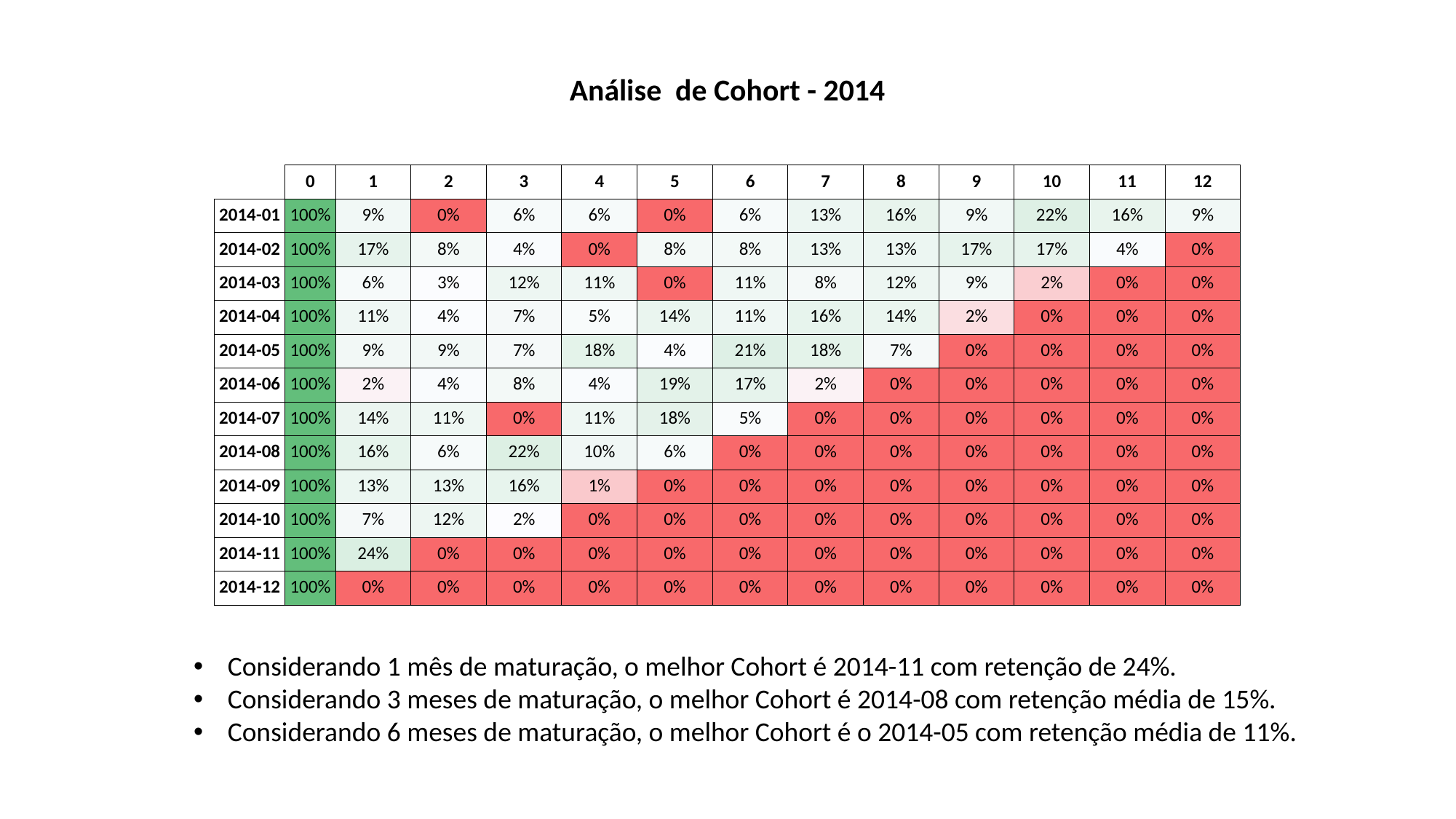

Análise  de Cohort - 2014
|  | 0 | 1 | 2 | 3 | 4 | 5 | 6 | 7 | 8 | 9 | 10 | 11 | 12 |
| --- | --- | --- | --- | --- | --- | --- | --- | --- | --- | --- | --- | --- | --- |
| 2014-01 | 100% | 9% | 0% | 6% | 6% | 0% | 6% | 13% | 16% | 9% | 22% | 16% | 9% |
| 2014-02 | 100% | 17% | 8% | 4% | 0% | 8% | 8% | 13% | 13% | 17% | 17% | 4% | 0% |
| 2014-03 | 100% | 6% | 3% | 12% | 11% | 0% | 11% | 8% | 12% | 9% | 2% | 0% | 0% |
| 2014-04 | 100% | 11% | 4% | 7% | 5% | 14% | 11% | 16% | 14% | 2% | 0% | 0% | 0% |
| 2014-05 | 100% | 9% | 9% | 7% | 18% | 4% | 21% | 18% | 7% | 0% | 0% | 0% | 0% |
| 2014-06 | 100% | 2% | 4% | 8% | 4% | 19% | 17% | 2% | 0% | 0% | 0% | 0% | 0% |
| 2014-07 | 100% | 14% | 11% | 0% | 11% | 18% | 5% | 0% | 0% | 0% | 0% | 0% | 0% |
| 2014-08 | 100% | 16% | 6% | 22% | 10% | 6% | 0% | 0% | 0% | 0% | 0% | 0% | 0% |
| 2014-09 | 100% | 13% | 13% | 16% | 1% | 0% | 0% | 0% | 0% | 0% | 0% | 0% | 0% |
| 2014-10 | 100% | 7% | 12% | 2% | 0% | 0% | 0% | 0% | 0% | 0% | 0% | 0% | 0% |
| 2014-11 | 100% | 24% | 0% | 0% | 0% | 0% | 0% | 0% | 0% | 0% | 0% | 0% | 0% |
| 2014-12 | 100% | 0% | 0% | 0% | 0% | 0% | 0% | 0% | 0% | 0% | 0% | 0% | 0% |
Considerando 1 mês de maturação, o melhor Cohort é 2014-11 com retenção de 24%.
Considerando 3 meses de maturação, o melhor Cohort é 2014-08 com retenção média de 15%.
Considerando 6 meses de maturação, o melhor Cohort é o 2014-05 com retenção média de 11%.